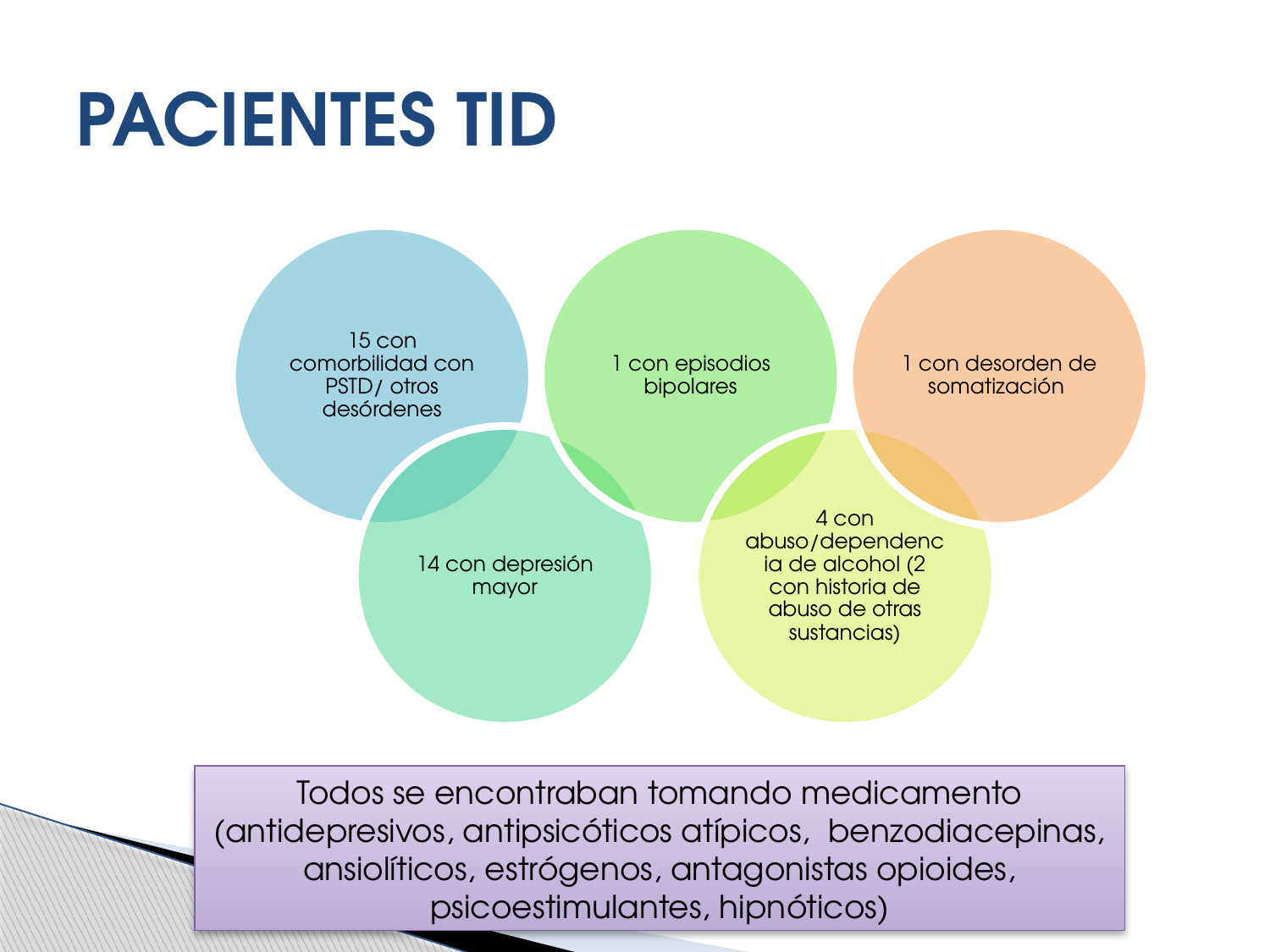

# PACIENTES TID
15 con comorbilidad con PSTD/ otros desórdenes
14 con depresión mayor
1 con episodios bipolares
4 con abuso/dependencia de alcohol (2 con historia de abuso de otras sustancias)
1 con desorden de somatización
Todos se encontraban tomando medicamento (antidepresivos, antipsicóticos atípicos,  benzodiacepinas, ansiolíticos, estrógenos, antagonistas opioides, psicoestimulantes, hipnóticos)